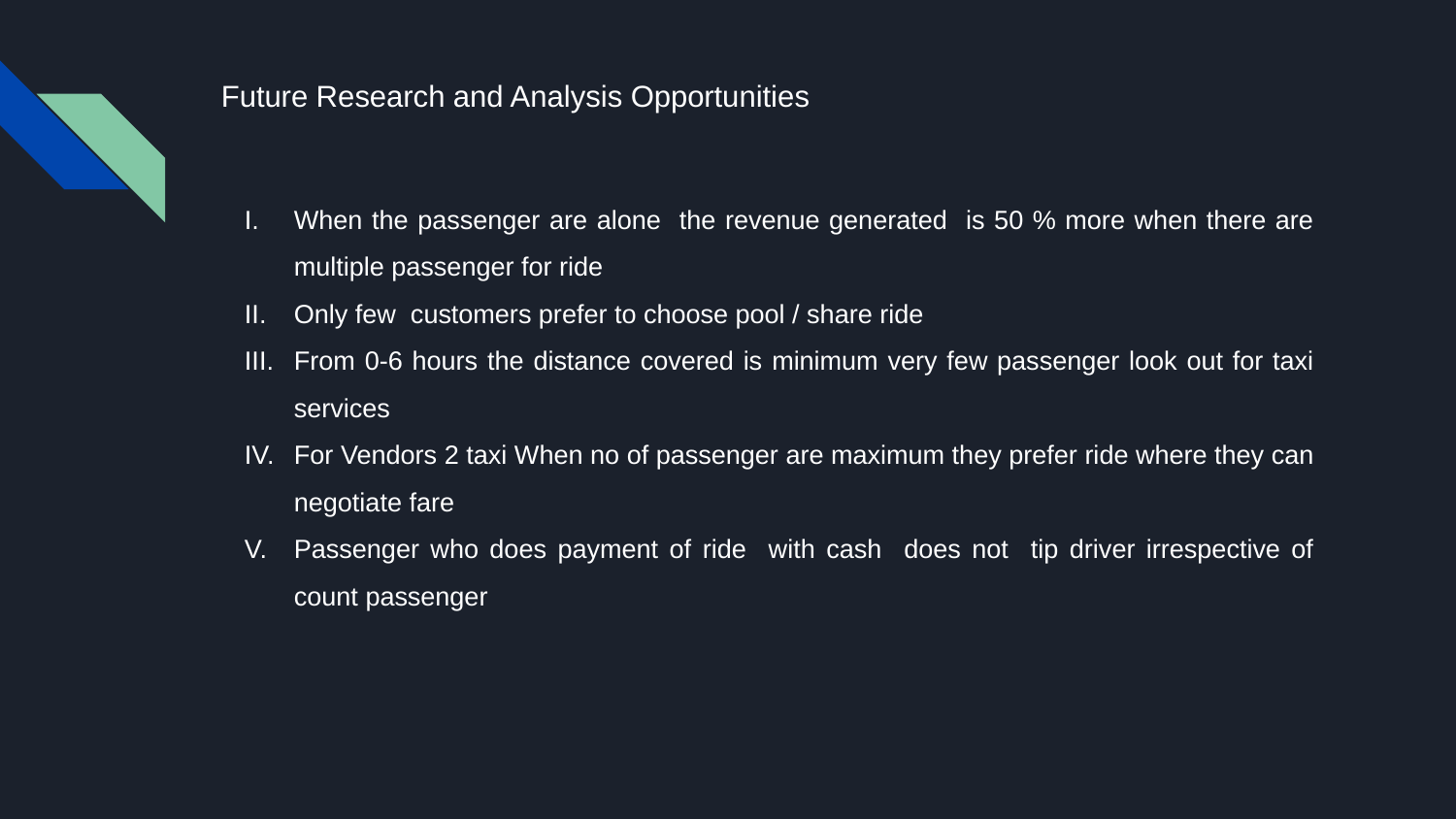

# Future Research and Analysis Opportunities
When the passenger are alone  the revenue generated  is 50 % more when there are multiple passenger for ride
Only few  customers prefer to choose pool / share ride
From 0-6 hours the distance covered is minimum very few passenger look out for taxi services
For Vendors 2 taxi When no of passenger are maximum they prefer ride where they can negotiate fare
Passenger who does payment of ride  with cash  does not  tip driver irrespective of count passenger